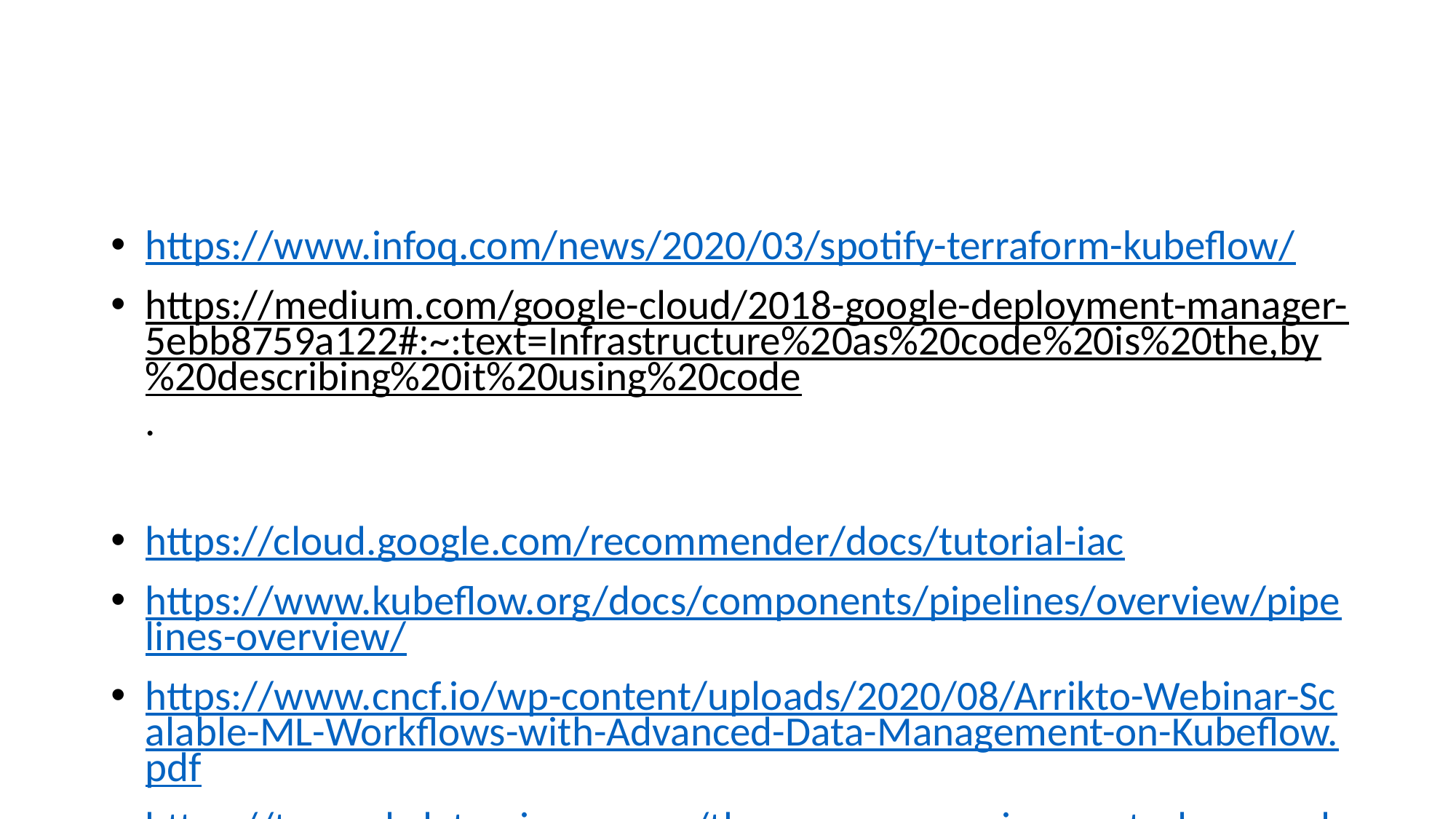

#
https://www.infoq.com/news/2020/03/spotify-terraform-kubeflow/
https://medium.com/google-cloud/2018-google-deployment-manager-5ebb8759a122#:~:text=Infrastructure%20as%20code%20is%20the,by%20describing%20it%20using%20code.

https://cloud.google.com/recommender/docs/tutorial-iac
https://www.kubeflow.org/docs/components/pipelines/overview/pipelines-overview/
https://www.cncf.io/wp-content/uploads/2020/08/Arrikto-Webinar-Scalable-ML-Workflows-with-Advanced-Data-Management-on-Kubeflow.pdf
https://towardsdatascience.com/the-way-you-version-control-your-ml-projects-is-wrong-42910cba9bd9
https://www.montecarlodata.com/why-production-machine-learning-fails-and-how-to-fix-it/